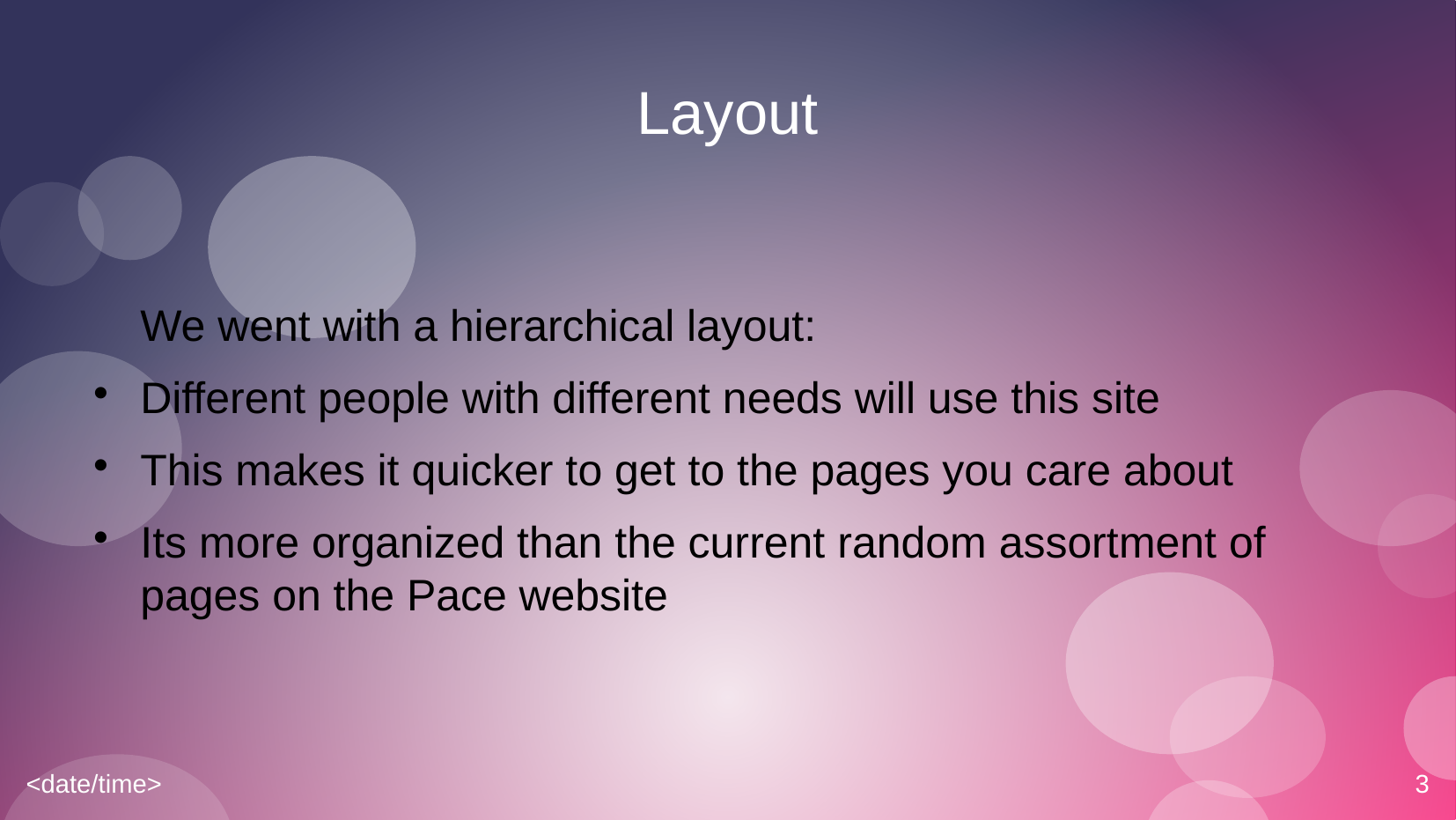

# Layout
We went with a hierarchical layout:
Different people with different needs will use this site
This makes it quicker to get to the pages you care about
Its more organized than the current random assortment of pages on the Pace website